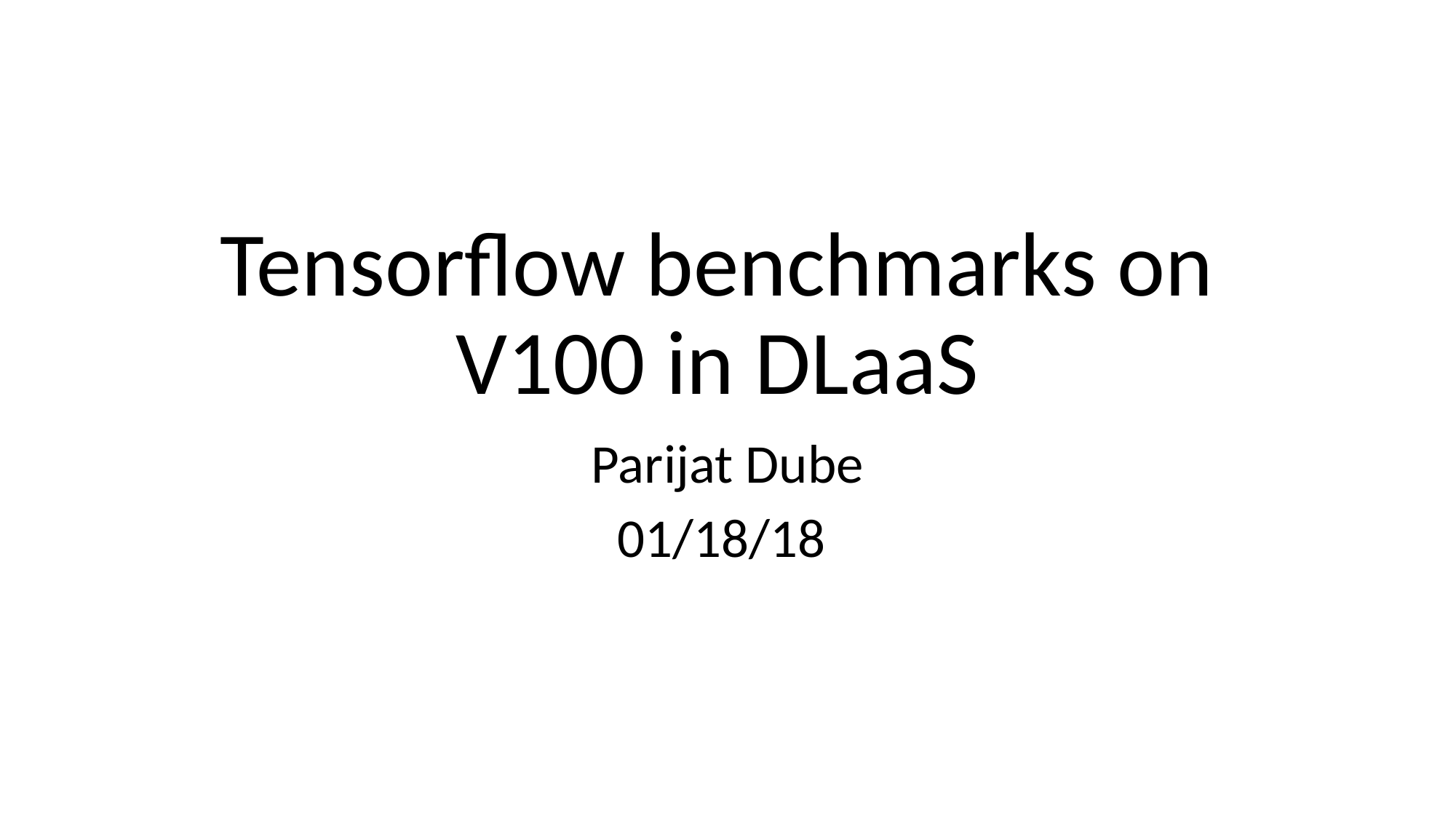

# Tensorflow benchmarks on  V100 in DLaaS
Parijat Dube
01/18/18